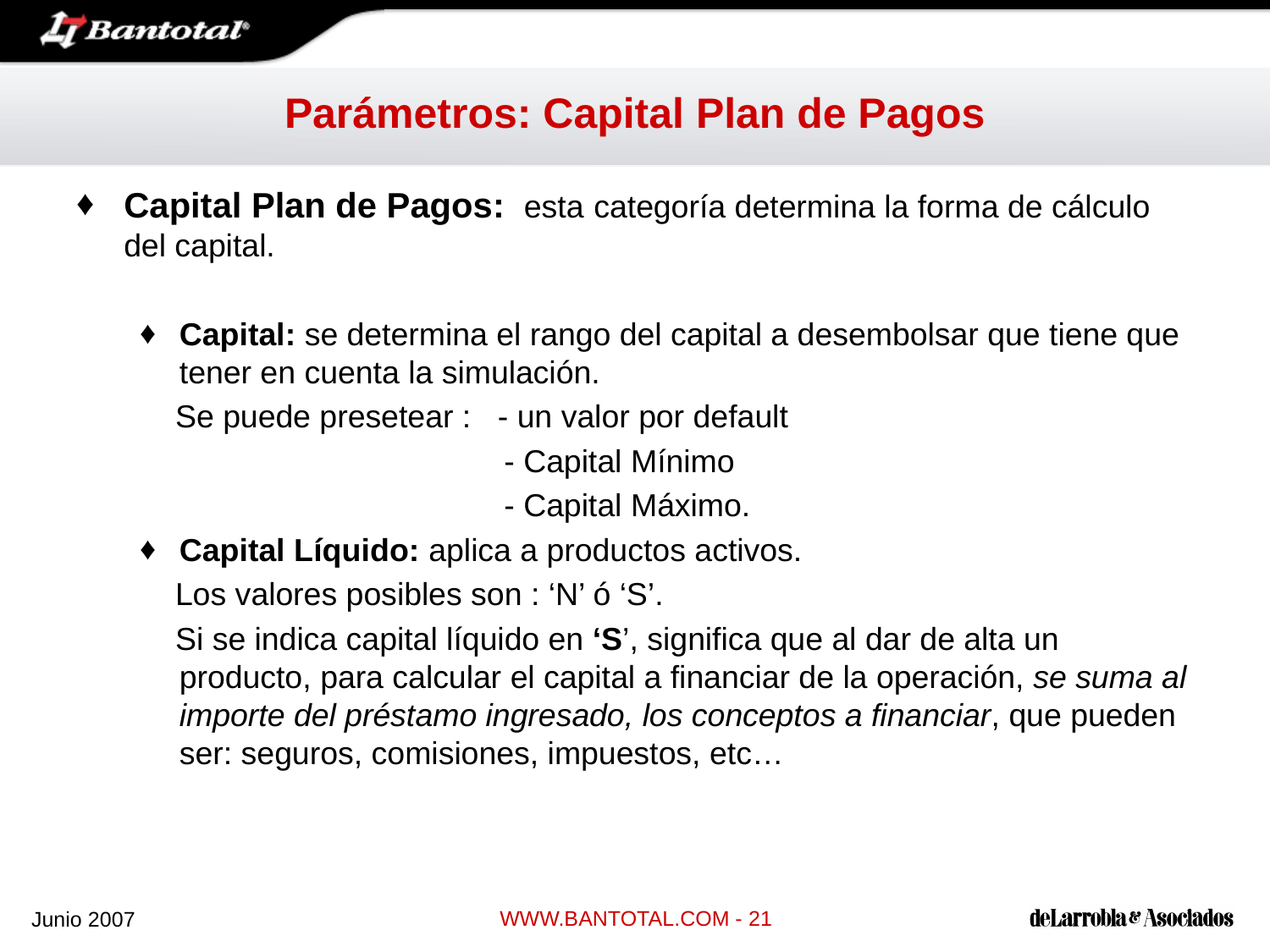

# Parámetros: Capital Plan de Pagos
Capital Plan de Pagos:  esta categoría determina la forma de cálculo del capital.

Capital: se determina el rango del capital a desembolsar que tiene que tener en cuenta la simulación.
    Se puede presetear :   - un valor por default
                                         - Capital Mínimo
                                         - Capital Máximo.
Capital Líquido: aplica a productos activos.
    Los valores posibles son : ‘N’ ó ‘S’.
    Si se indica capital líquido en ‘S’, significa que al dar de alta un producto, para calcular el capital a financiar de la operación, se suma al importe del préstamo ingresado, los conceptos a financiar, que pueden ser: seguros, comisiones, impuestos, etc…
WWW.BANTOTAL.COM - 21
Junio 2007